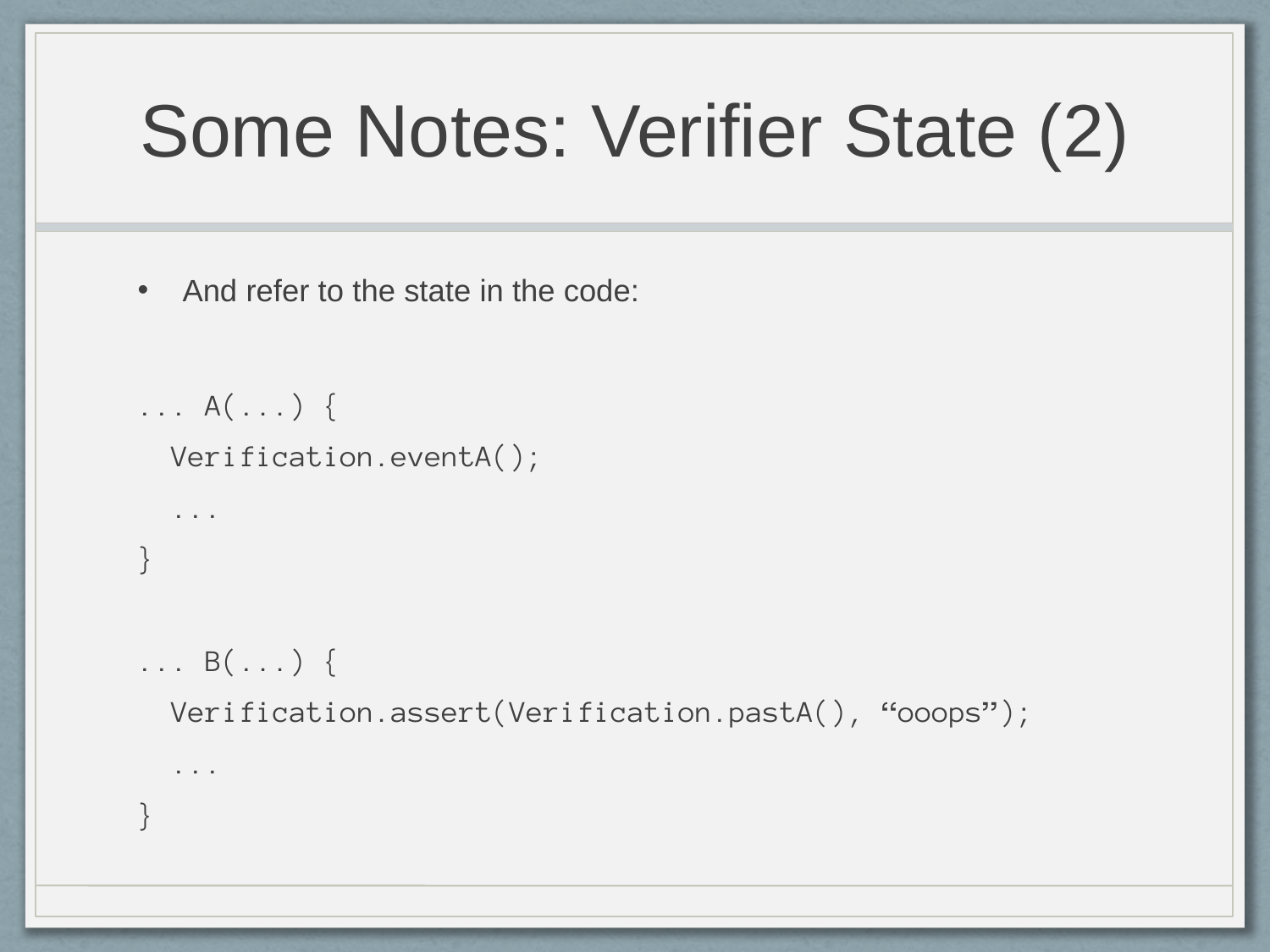

# Some Notes: Verifier State (2)
And refer to the state in the code:

... A(...) {
  Verification.eventA();
  ...
}

... B(...) {
  Verification.assert(Verification.pastA(), “ooops”);
  ...
}